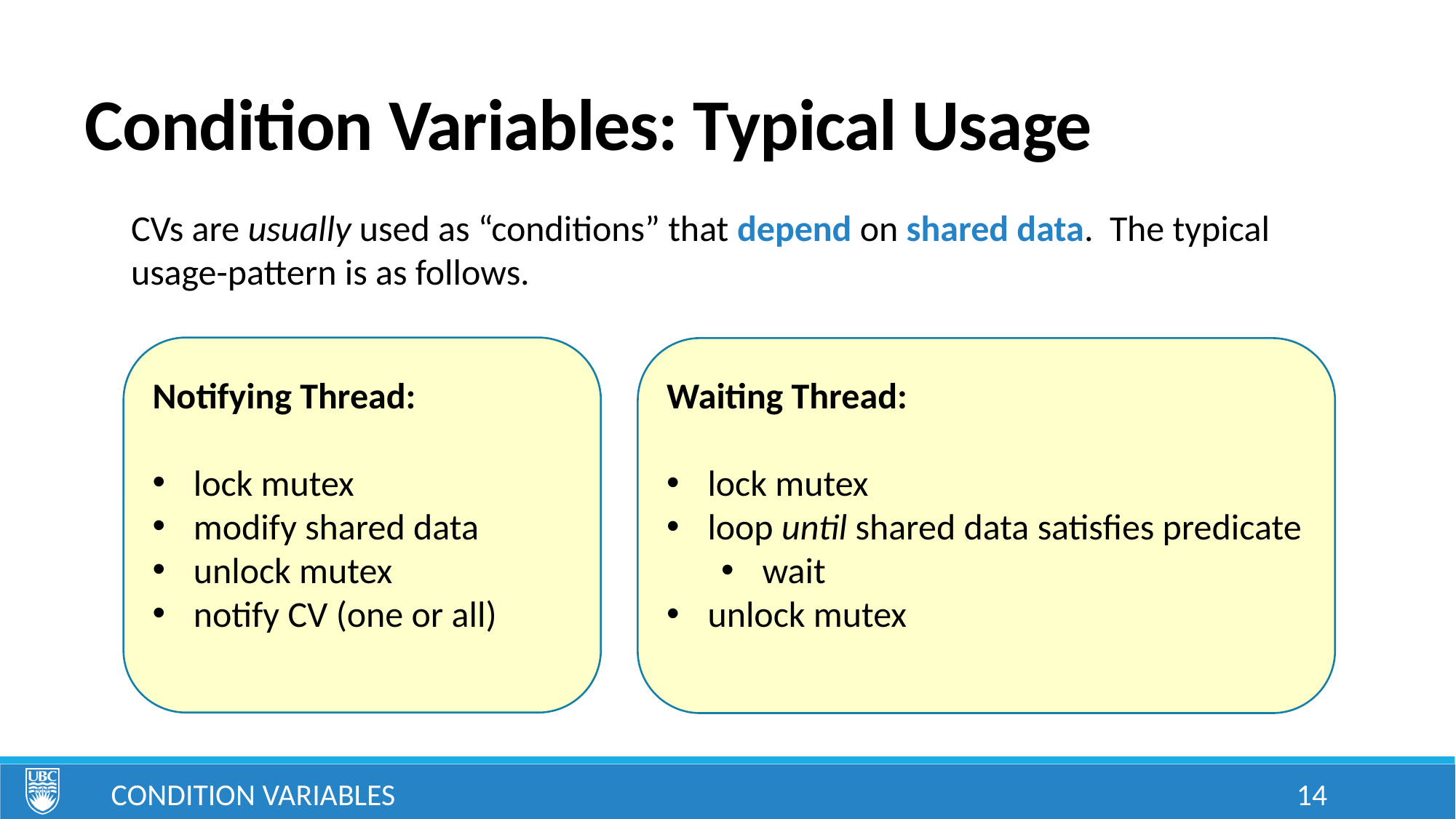

# Condition Variables: Typical Usage
CVs are usually used as “conditions” that depend on shared data.  The typical usage-pattern is as follows.
Notifying Thread:

lock mutex
modify shared data
unlock mutex
notify CV (one or all)

Waiting Thread:

lock mutex
loop until shared data satisfies predicate
wait
unlock mutex

Condition Variables
14